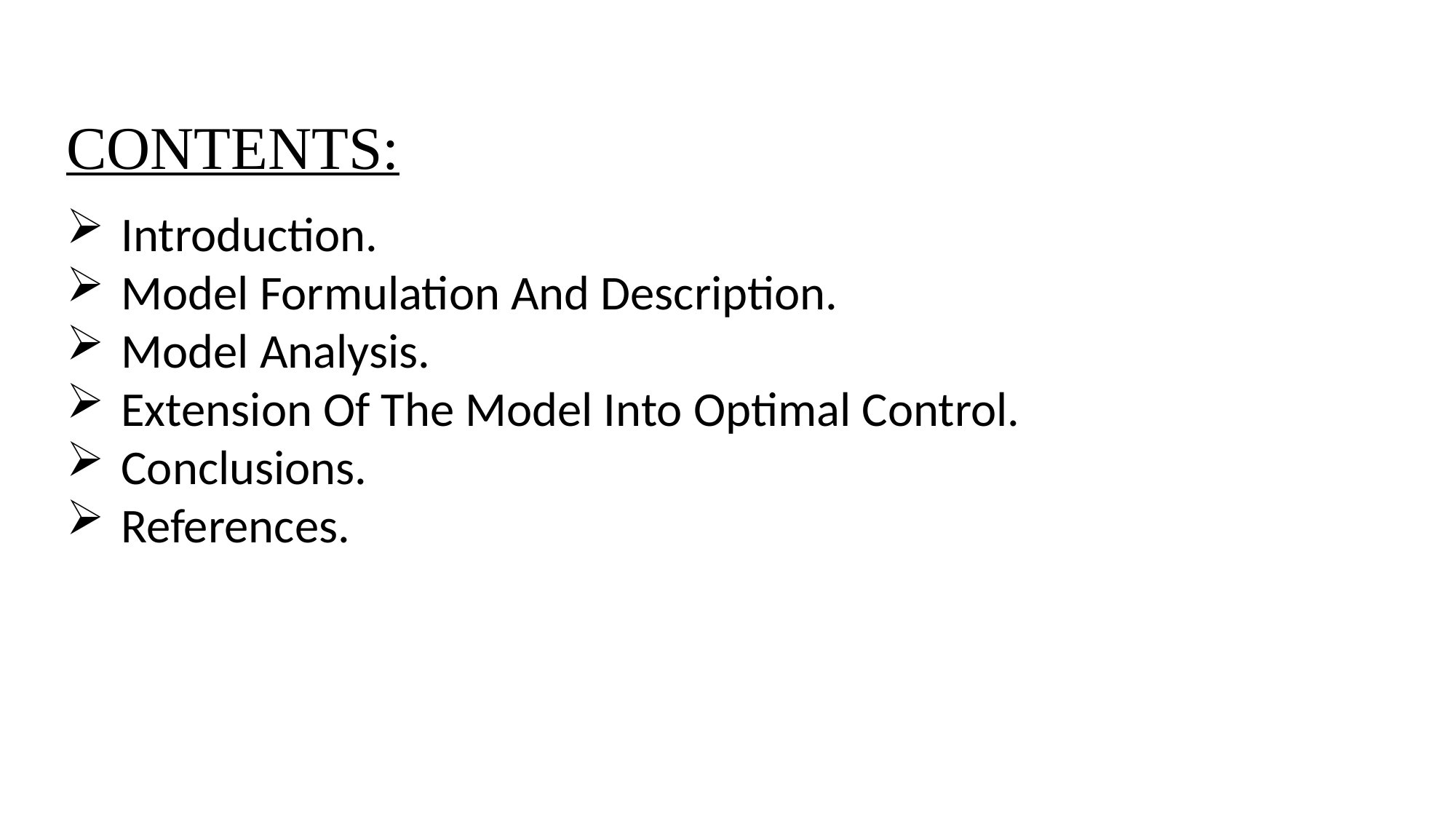

CONTENTS:

Introduction.
Model Formulation And Description.
Model Analysis.
Extension Of The Model Into Optimal Control.
Conclusions.
References.